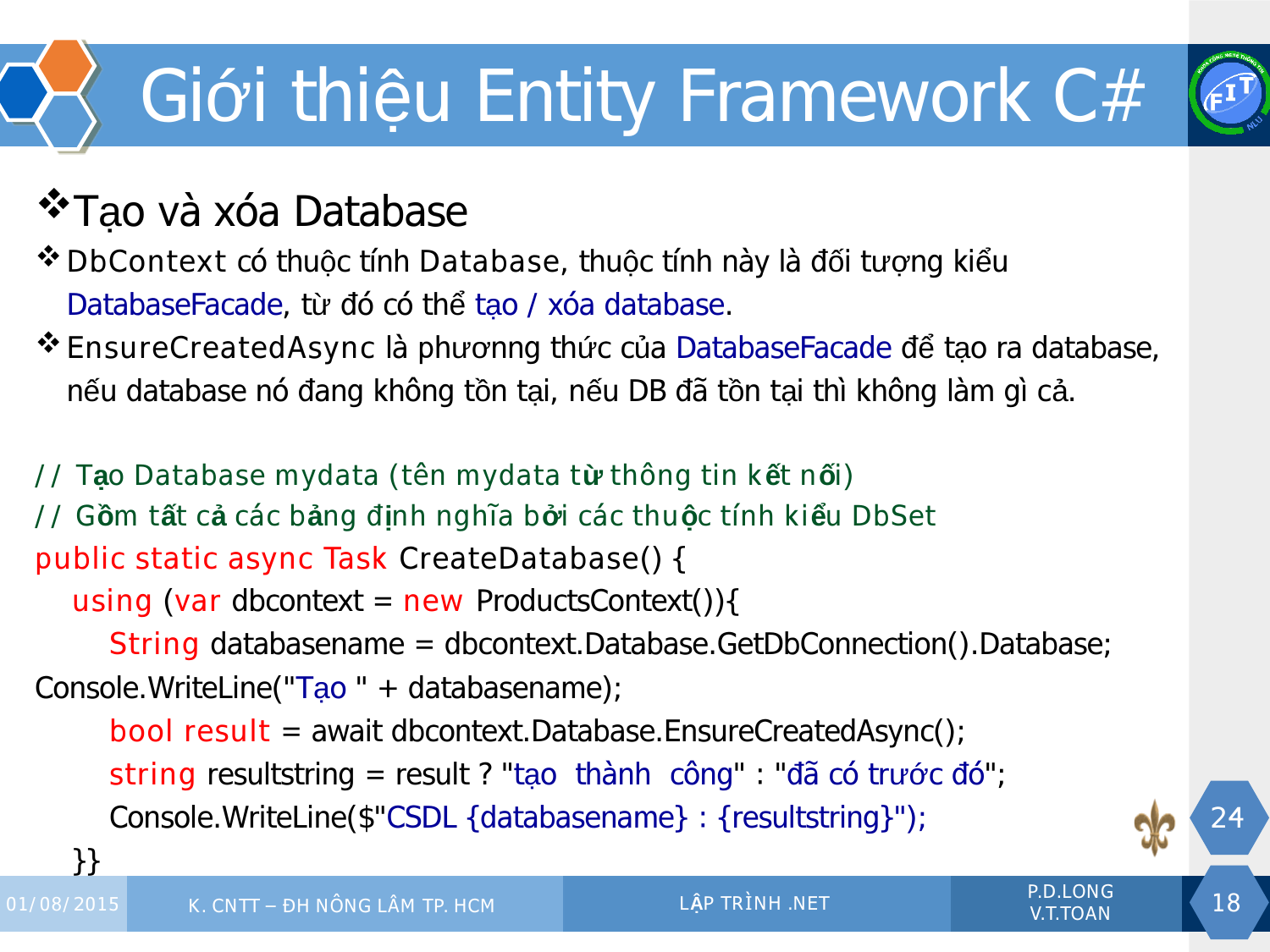

# Giới thiệu Entity Framework C#
Tạo và xóa Database
DbContext có thuộc tính Database, thuộc tính này là đối tượng kiểu DatabaseFacade, từ đó có thể tạo / xóa database.
EnsureCreatedAsync là phươnng thức của DatabaseFacade để tạo ra database, nếu database nó đang không tồn tại, nếu DB đã tồn tại thì không làm gì cả.

// Tạo Database mydata (tên mydata từ thông tin kết nối)
// Gồm tất cả các bảng định nghĩa bởi các thuộc tính kiểu DbSet
public static async Task CreateDatabase() {
    using (var dbcontext = new ProductsContext()){
        String databasename = dbcontext.Database.GetDbConnection().Database;
Console.WriteLine("Tạo " + databasename);
        bool result = await dbcontext.Database.EnsureCreatedAsync();
        string resultstring = result ? "tạo  thành  công" : "đã có trước đó";
        Console.WriteLine($"CSDL {databasename} : {resultstring}");
    }}
24
01/08/2015
K. CNTT – ĐH NÔNG LÂM TP. HCM